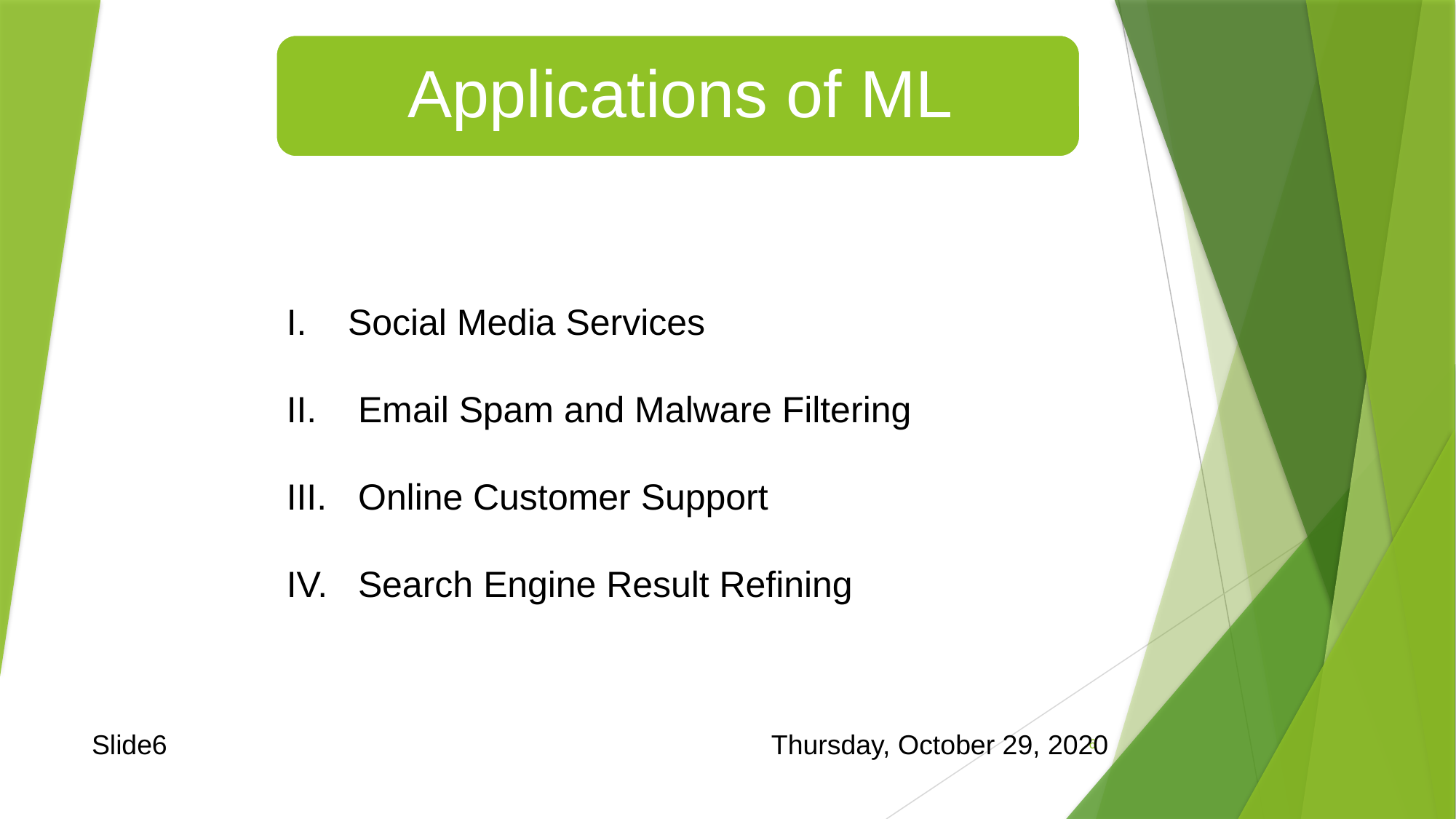

Applications of ML
Social Media Services
 Email Spam and Malware Filtering
 Online Customer Support
 Search Engine Result Refining
Slide6
Thursday, October 29, 2020
6